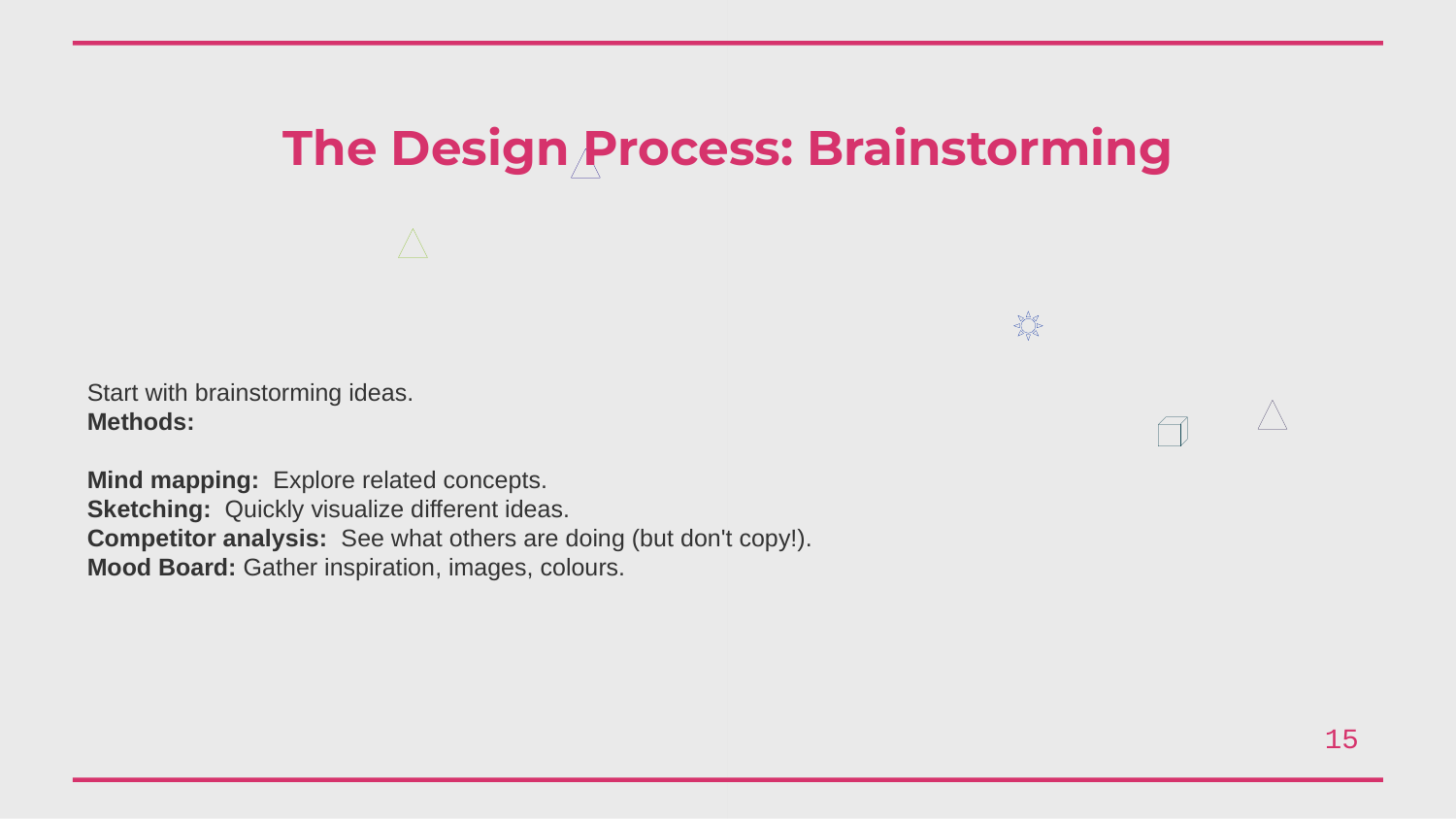

The Design Process: Brainstorming

Start with brainstorming ideas.
Methods:

Mind mapping:  Explore related concepts.
Sketching:  Quickly visualize different ideas.
Competitor analysis:  See what others are doing (but don't copy!).
Mood Board: Gather inspiration, images, colours.

15